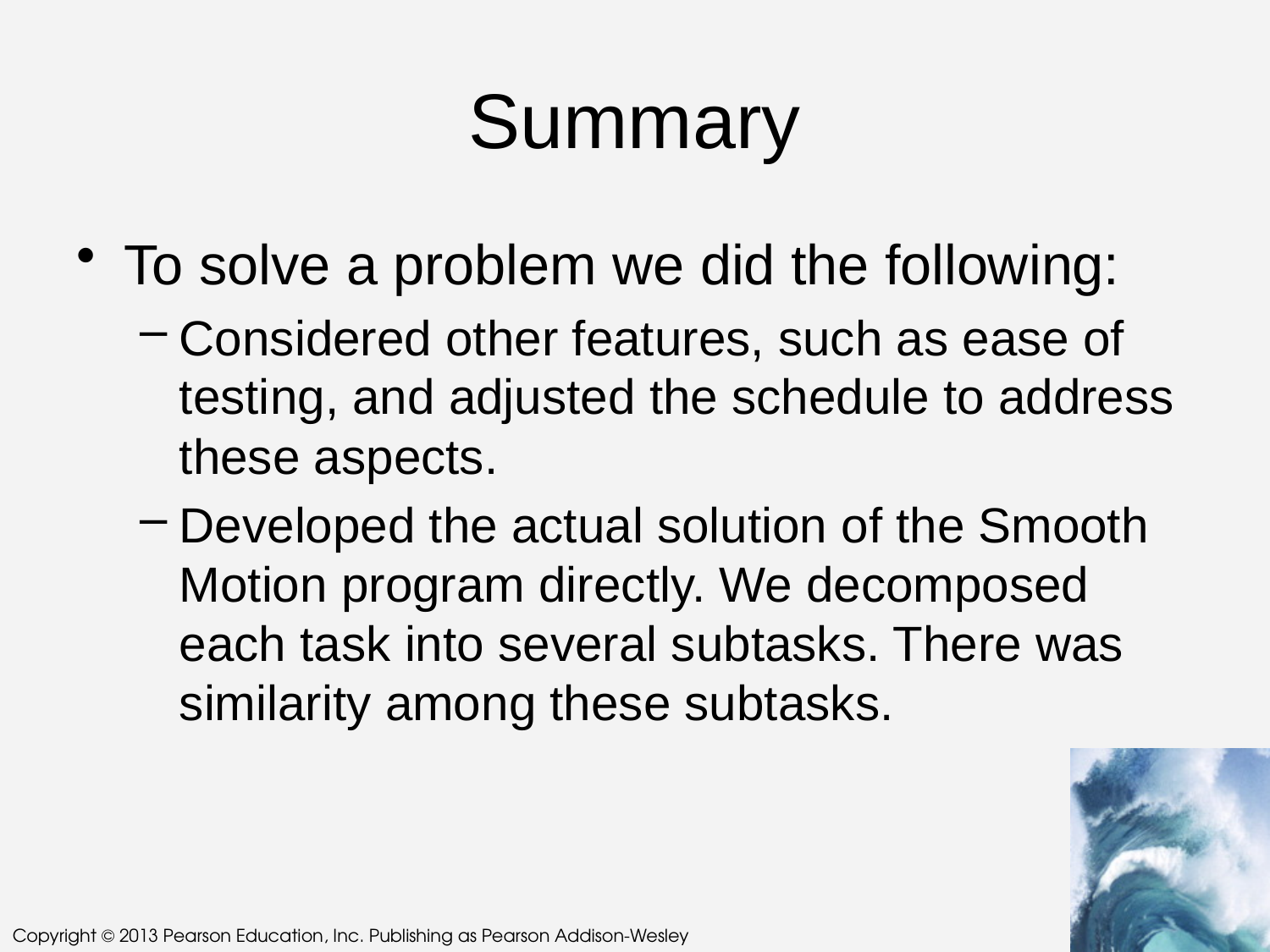

# Summary
To solve a problem we did the following:
Considered other features, such as ease of testing, and adjusted the schedule to address these aspects.
Developed the actual solution of the Smooth Motion program directly. We decomposed each task into several subtasks. There was similarity among these subtasks.